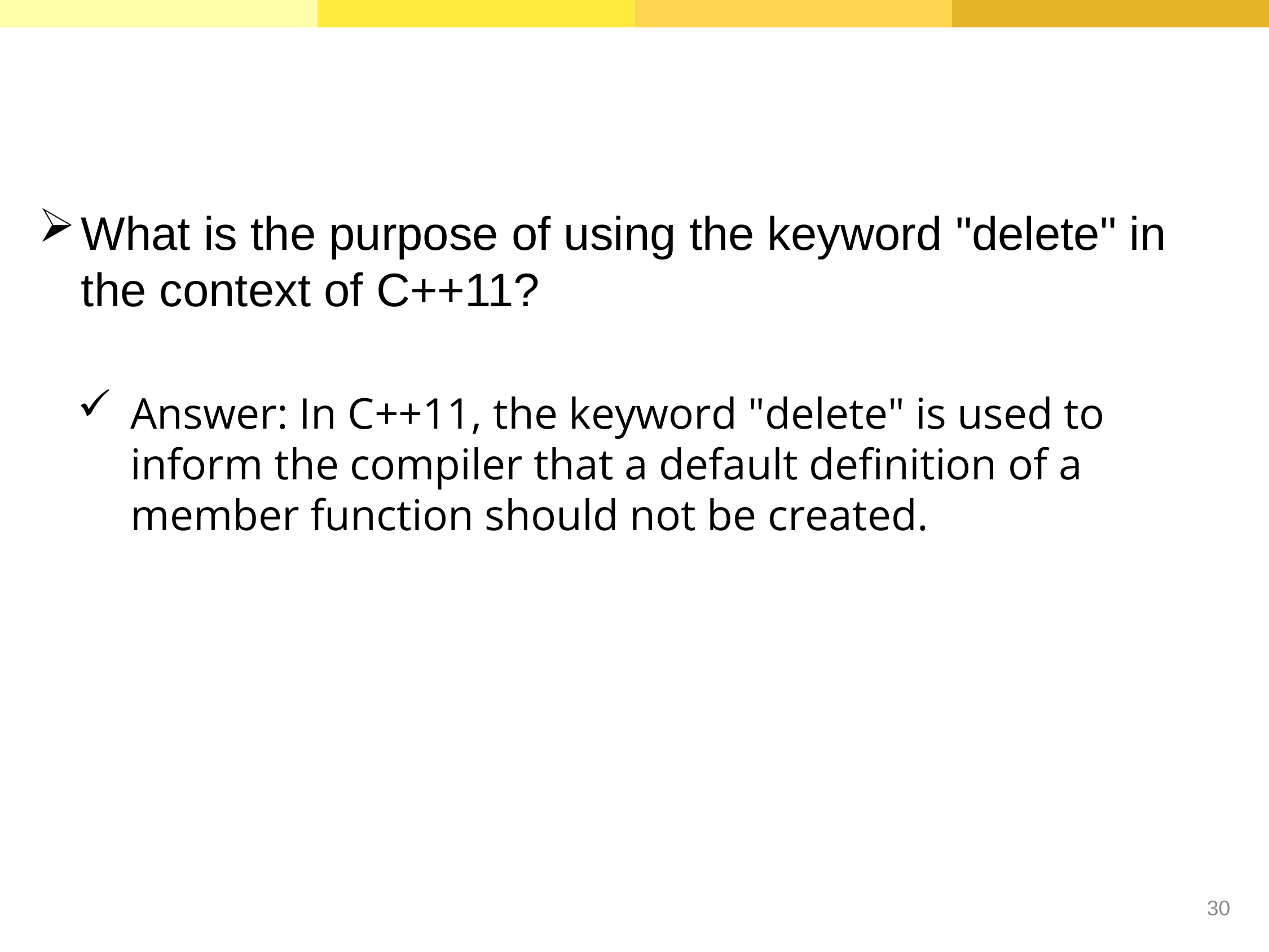

What is the purpose of using the keyword "delete" in the context of C++11?
Answer: In C++11, the keyword "delete" is used to inform the compiler that a default definition of a member function should not be created.
30